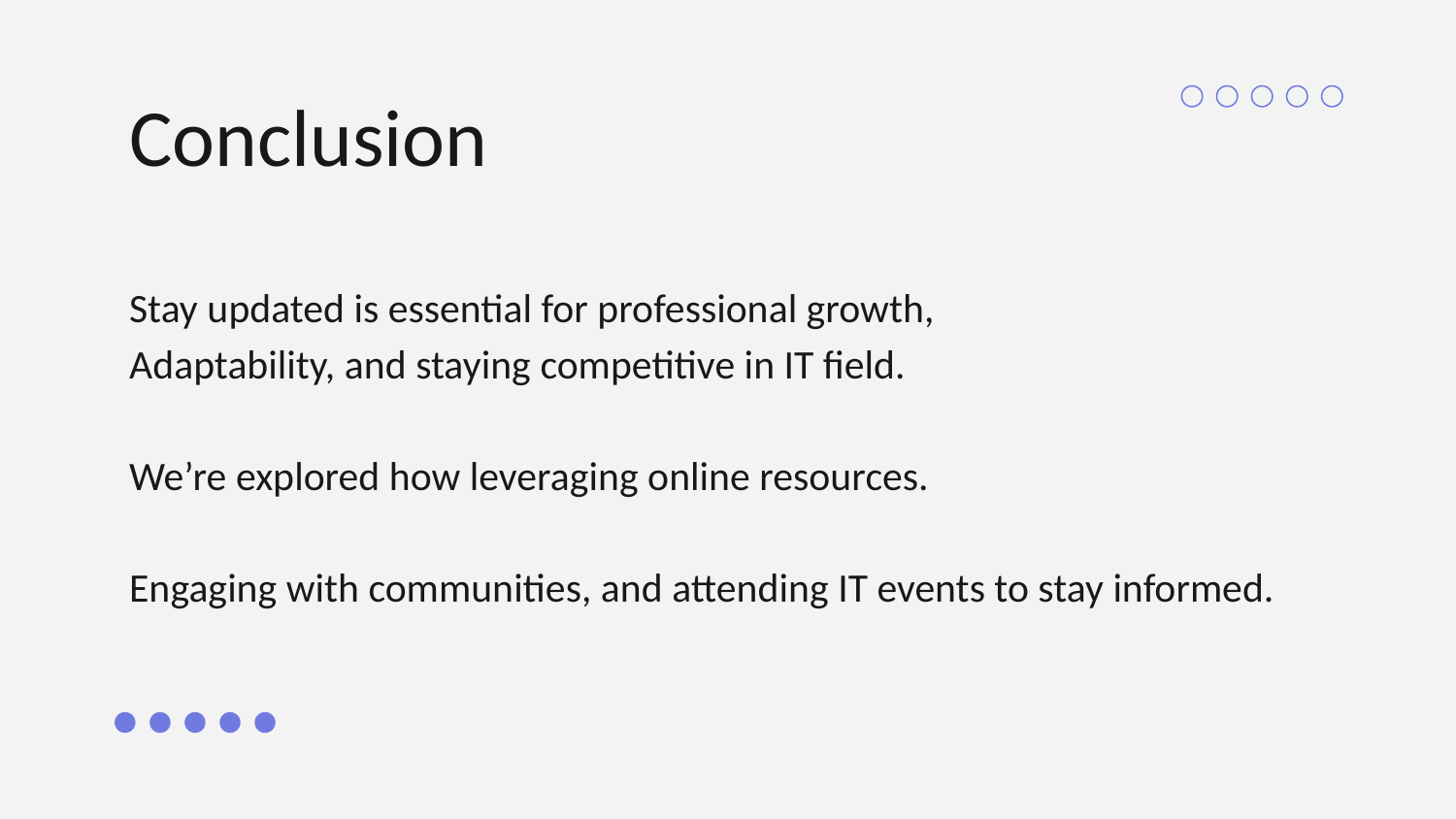

# Conclusion

Stay updated is essential for professional growth,
Adaptability, and staying competitive in IT field.

We’re explored how leveraging online resources.

Engaging with communities, and attending IT events to stay informed.